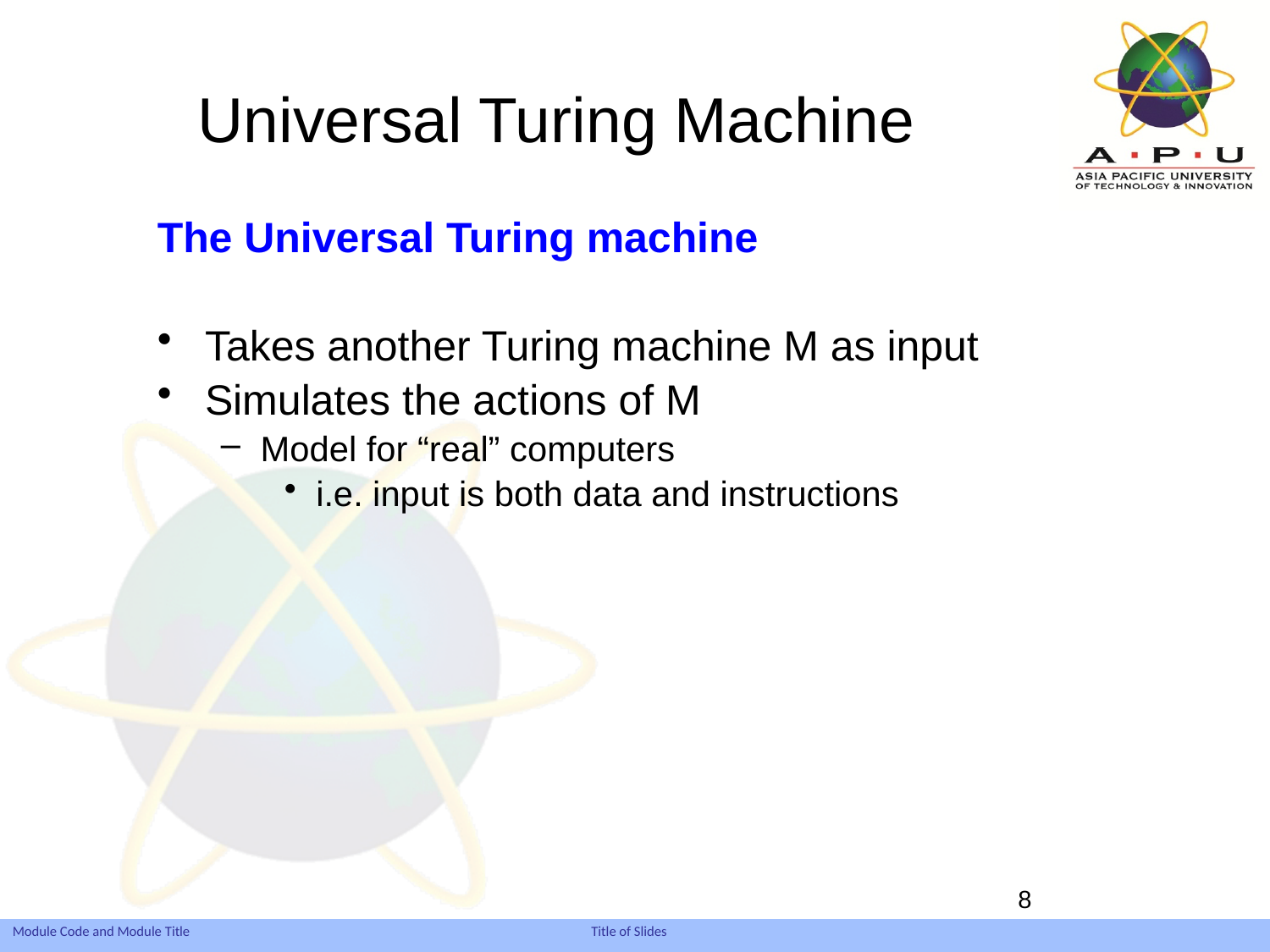

# Universal Turing Machine
The Universal Turing machine

Takes another Turing machine M as input
Simulates the actions of M
Model for “real” computers
i.e. input is both data and instructions

8